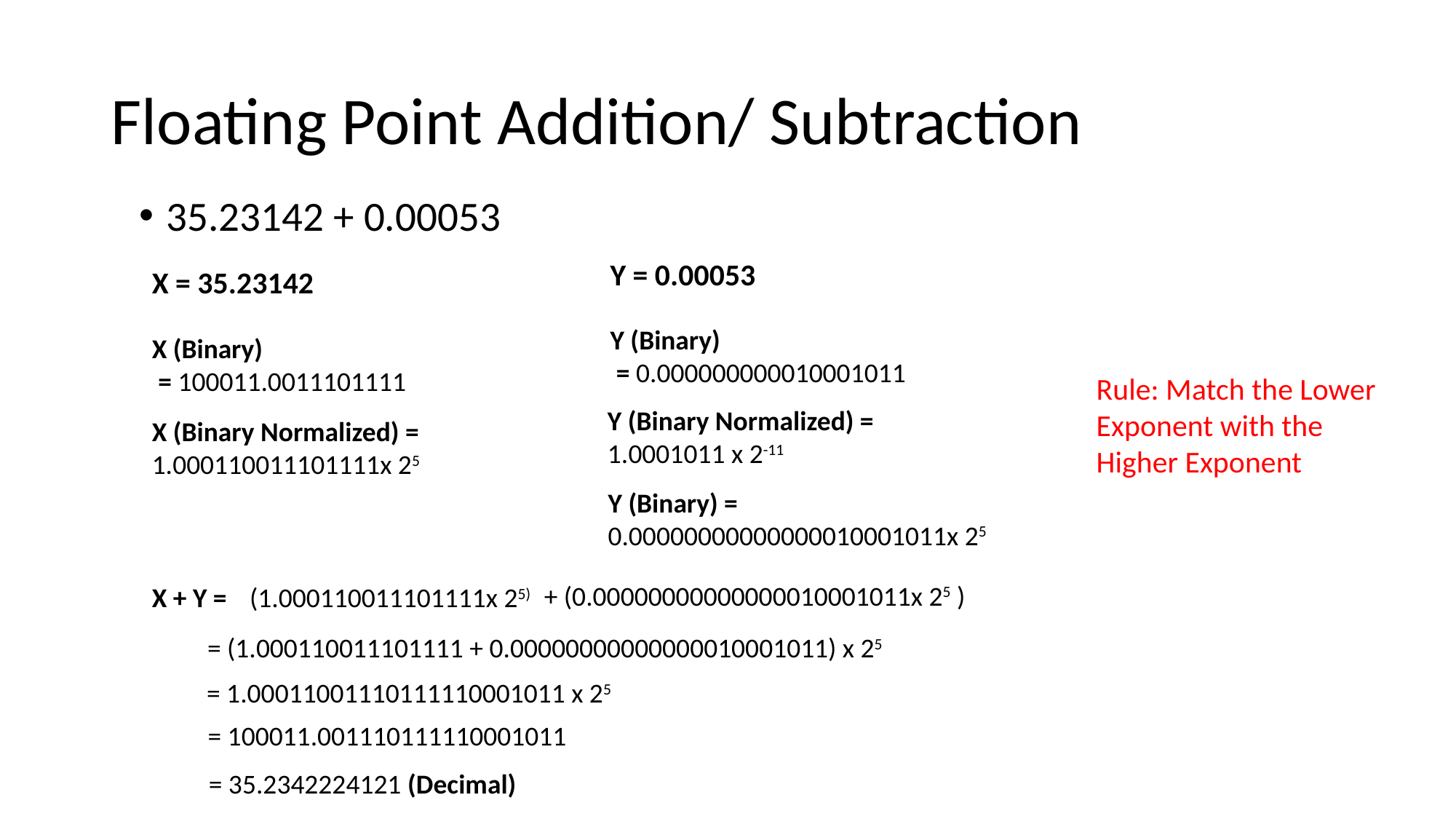

# Floating Point Addition/ Subtraction
35.23142 + 0.00053
Y = 0.00053
X = 35.23142
Y (Binary)
 = 0.000000000010001011
X (Binary)
 = 100011.0011101111
Rule: Match the Lower Exponent with the Higher Exponent
Y (Binary Normalized) = 1.0001011 x 2-11
X (Binary Normalized) = 1.000110011101111x 25
Y (Binary) = 0.00000000000000010001011x 25
+ (0.00000000000000010001011x 25 )
X + Y =
(1.000110011101111x 25)
= (1.000110011101111 + 0.00000000000000010001011) x 25
= 1.00011001110111110001011 x 25
= 100011.001110111110001011
= 35.2342224121 (Decimal)